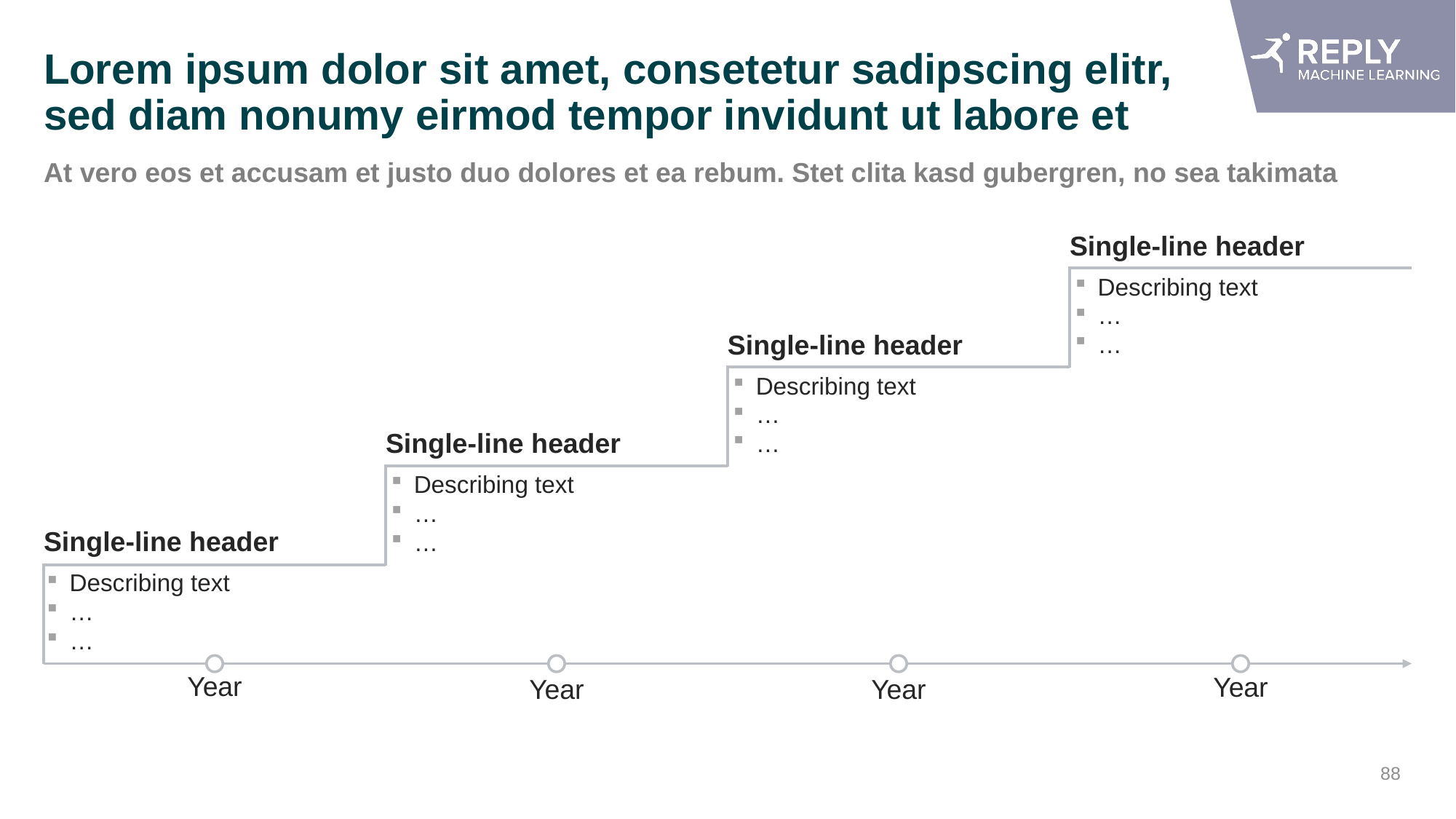

# Lorem ipsum dolor sit amet, consetetur sadipscing elitr, sed diam nonumy eirmod tempor invidunt ut labore et
At vero eos et accusam et justo duo dolores et ea rebum. Stet clita kasd gubergren, no sea takimata
Single-line header

Describing text
…
…
Single-line header

Describing text
…
…
Single-line header

Describing text
…
…
Single-line header

Describing text
…
…

Year
Year
Year
Year

88